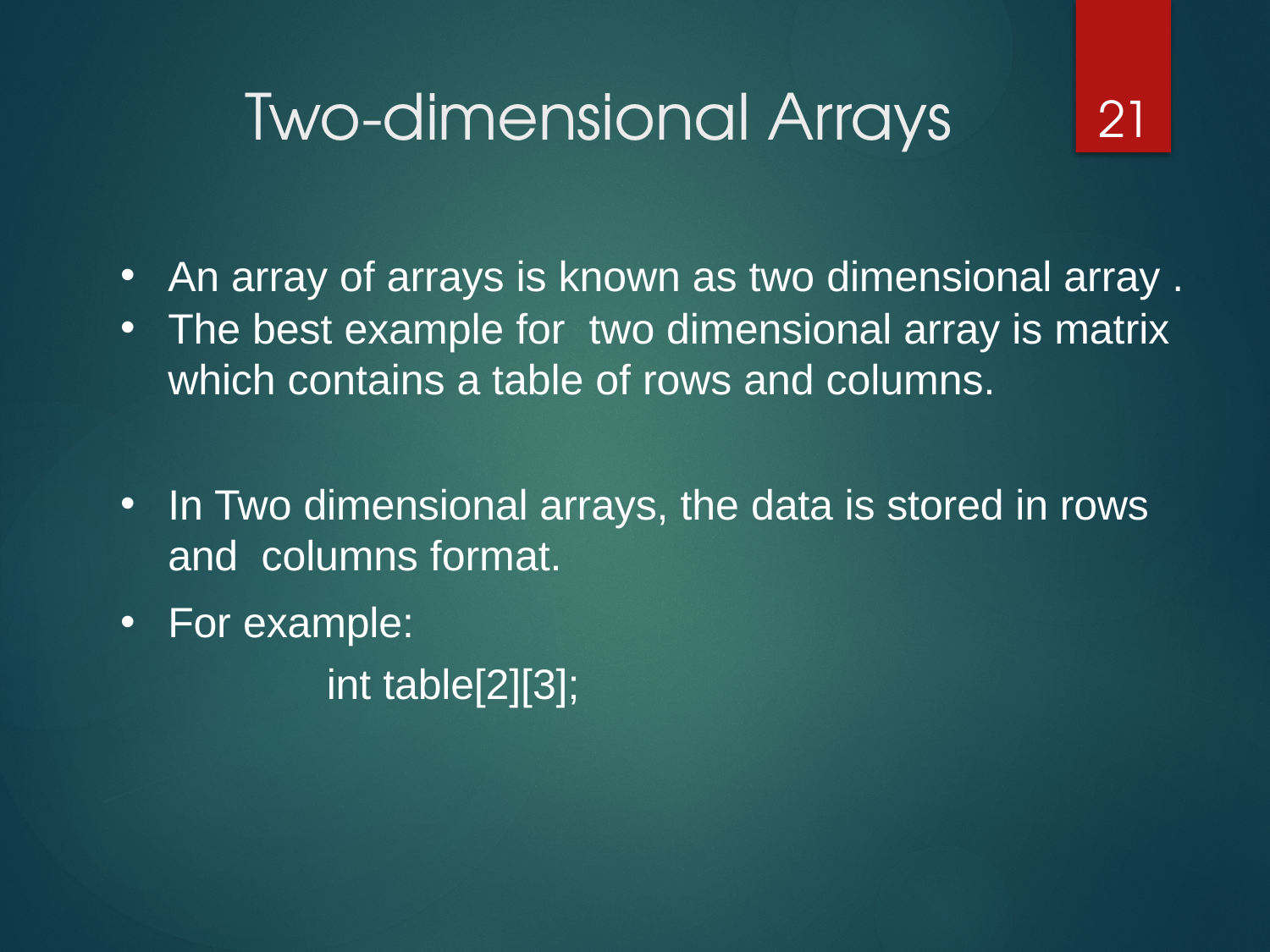

21
# Two-dimensional Arrays
An array of arrays is known as two dimensional array .
The best example for  two dimensional array is matrix which contains a table of rows and columns.

In Two dimensional arrays, the data is stored in rows and  columns format.
For example:
int table[2][3];